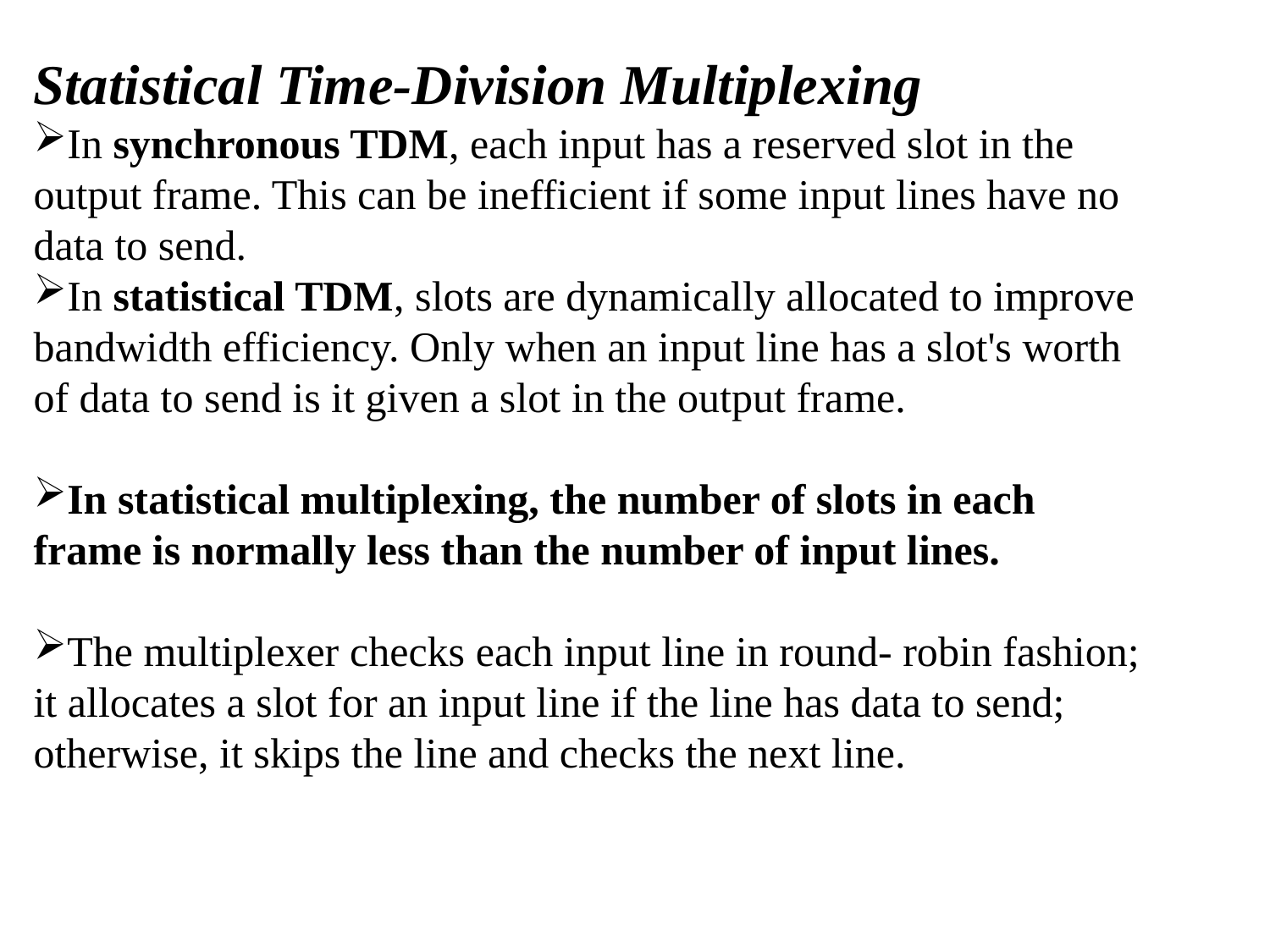

Statistical Time-Division Multiplexing
In synchronous TDM, each input has a reserved slot in the output frame. This can be inefficient if some input lines have no data to send.
In statistical TDM, slots are dynamically allocated to improve bandwidth efficiency. Only when an input line has a slot's worth of data to send is it given a slot in the output frame.

In statistical multiplexing, the number of slots in each frame is normally less than the number of input lines.

The multiplexer checks each input line in round- robin fashion; it allocates a slot for an input line if the line has data to send; otherwise, it skips the line and checks the next line.